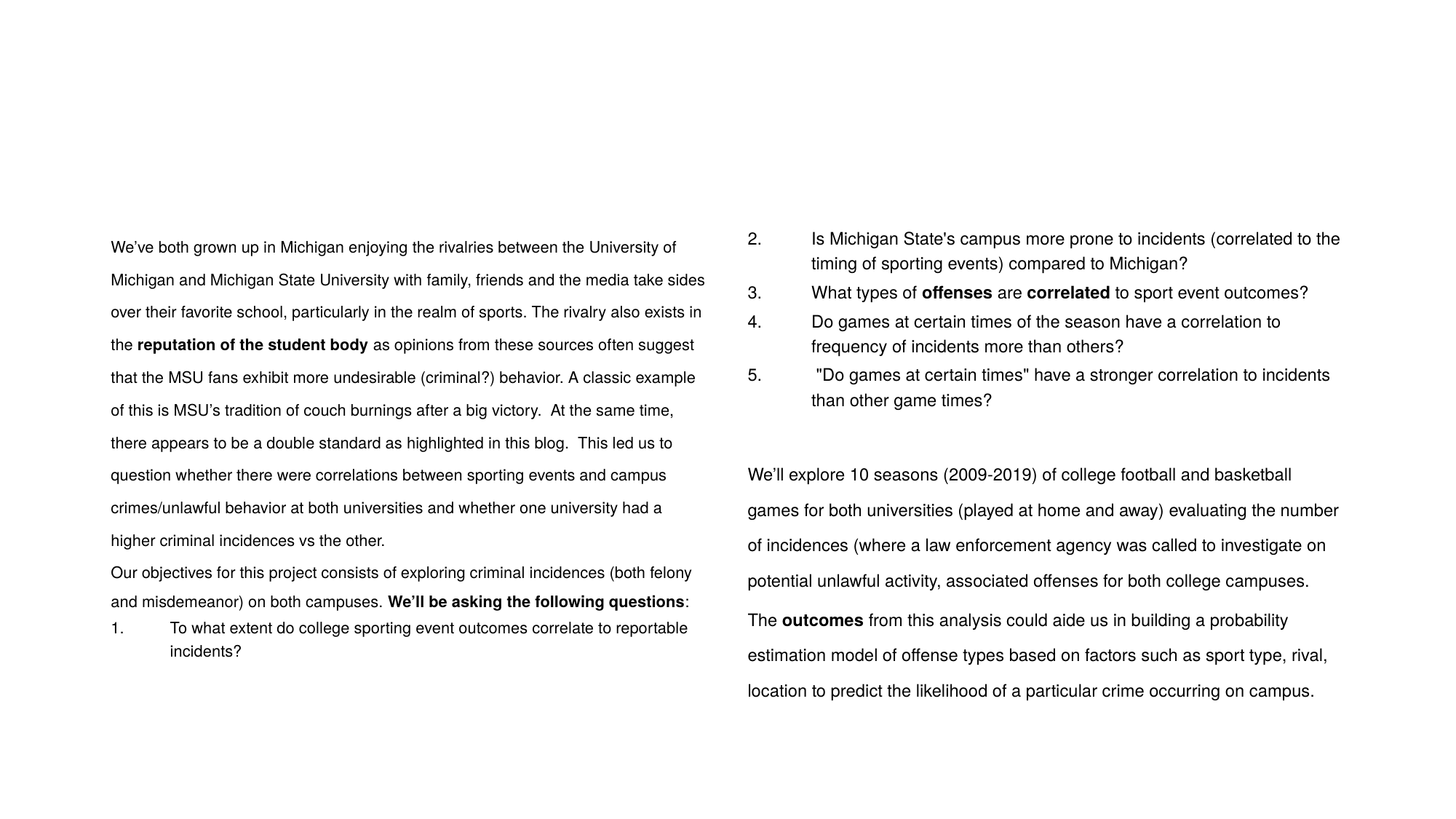

#
We’ve both grown up in Michigan enjoying the rivalries between the University of Michigan and Michigan State University with family, friends and the media take sides over their favorite school, particularly in the realm of sports. The rivalry also exists in the reputation of the student body as opinions from these sources often suggest that the MSU fans exhibit more undesirable (criminal?) behavior. A classic example  of this is MSU’s tradition of couch burnings after a big victory.  At the same time, there appears to be a double standard as highlighted in this blog.  This led us to question whether there were correlations between sporting events and campus crimes/unlawful behavior at both universities and whether one university had a higher criminal incidences vs the other.
Our objectives for this project consists of exploring criminal incidences (both felony and misdemeanor) on both campuses. We’ll be asking the following questions:
To what extent do college sporting event outcomes correlate to reportable incidents?

Is Michigan State's campus more prone to incidents (correlated to the timing of sporting events) compared to Michigan?
What types of offenses are correlated to sport event outcomes?
Do games at certain times of the season have a correlation to frequency of incidents more than others?
 "Do games at certain times" have a stronger correlation to incidents than other game times?
We’ll explore 10 seasons (2009-2019) of college football and basketball games for both universities (played at home and away) evaluating the number of incidences (where a law enforcement agency was called to investigate on potential unlawful activity, associated offenses for both college campuses.
The outcomes from this analysis could aide us in building a probability estimation model of offense types based on factors such as sport type, rival, location to predict the likelihood of a particular crime occurring on campus.